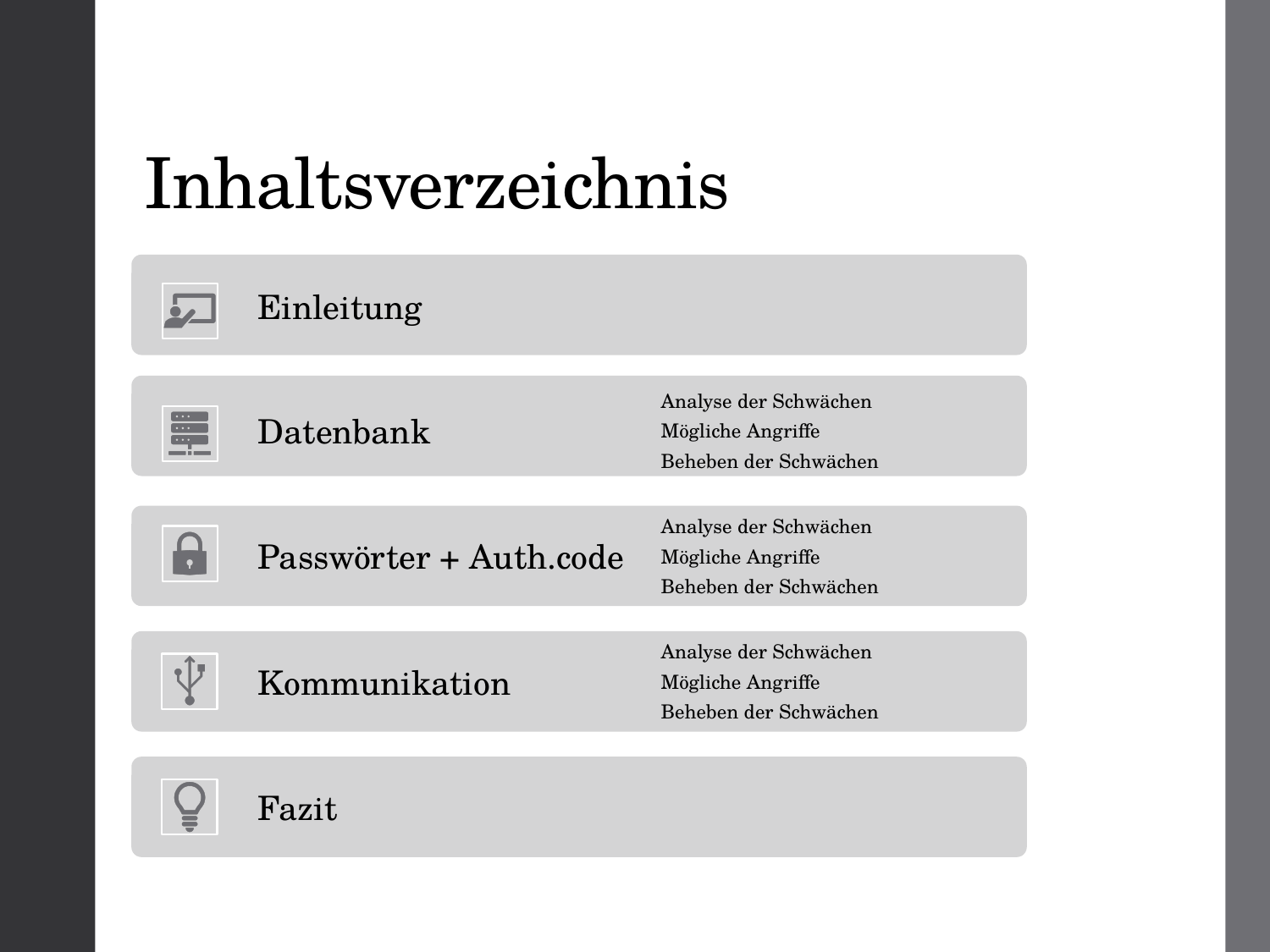

# Inhaltsverzeichnis

Einleitung

Datenbank

Analyse der Schwächen
Mögliche Angriffe
Beheben der Schwächen

Passwörter + Auth.code

Analyse der Schwächen
Mögliche Angriffe
Beheben der Schwächen

Kommunikation

Analyse der Schwächen
Mögliche Angriffe
Beheben der Schwächen

Fazit